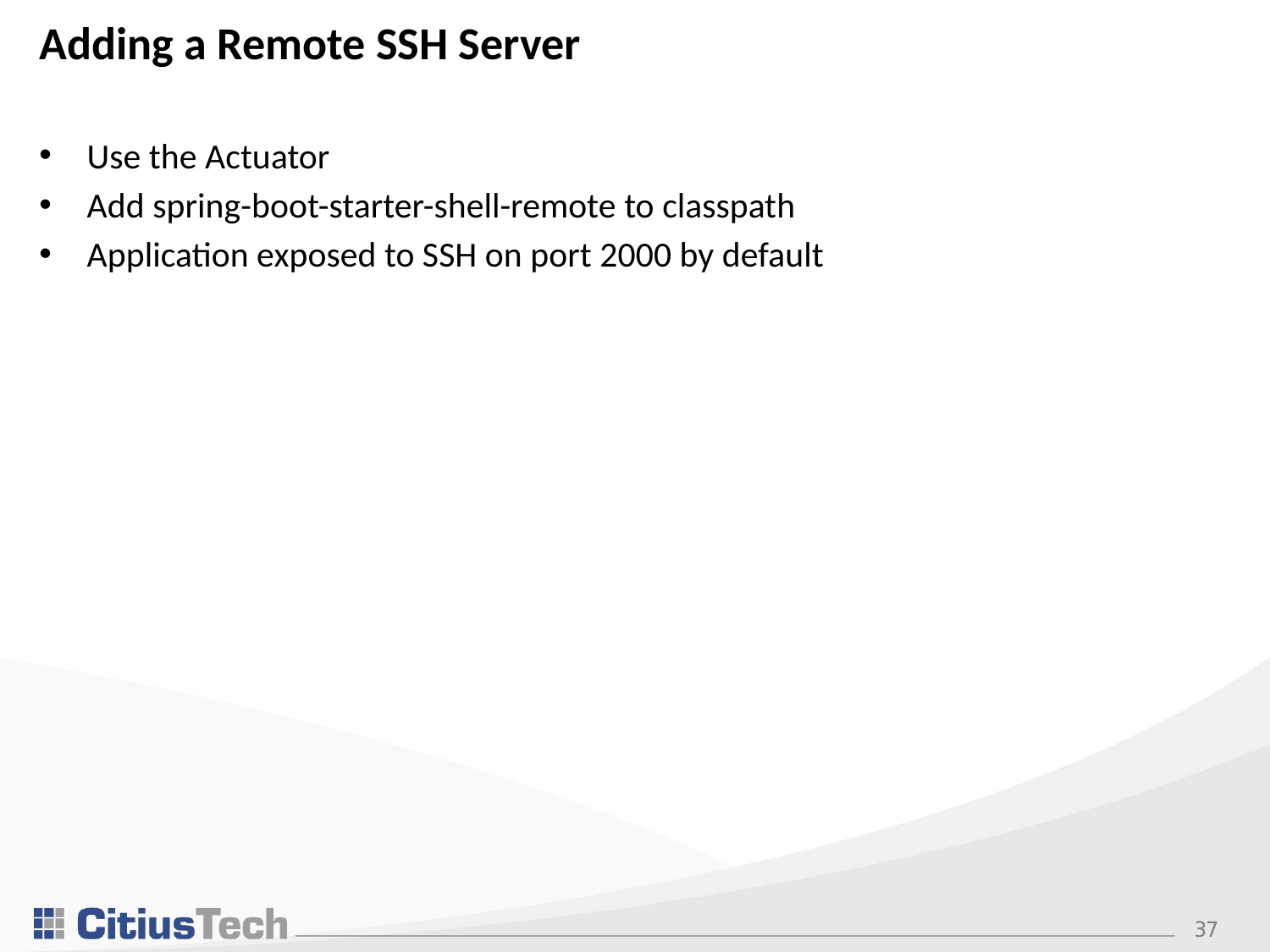

# Adding a Remote SSH Server
Use the Actuator
Add spring-boot-starter-shell-remote to classpath
Application exposed to SSH on port 2000 by default